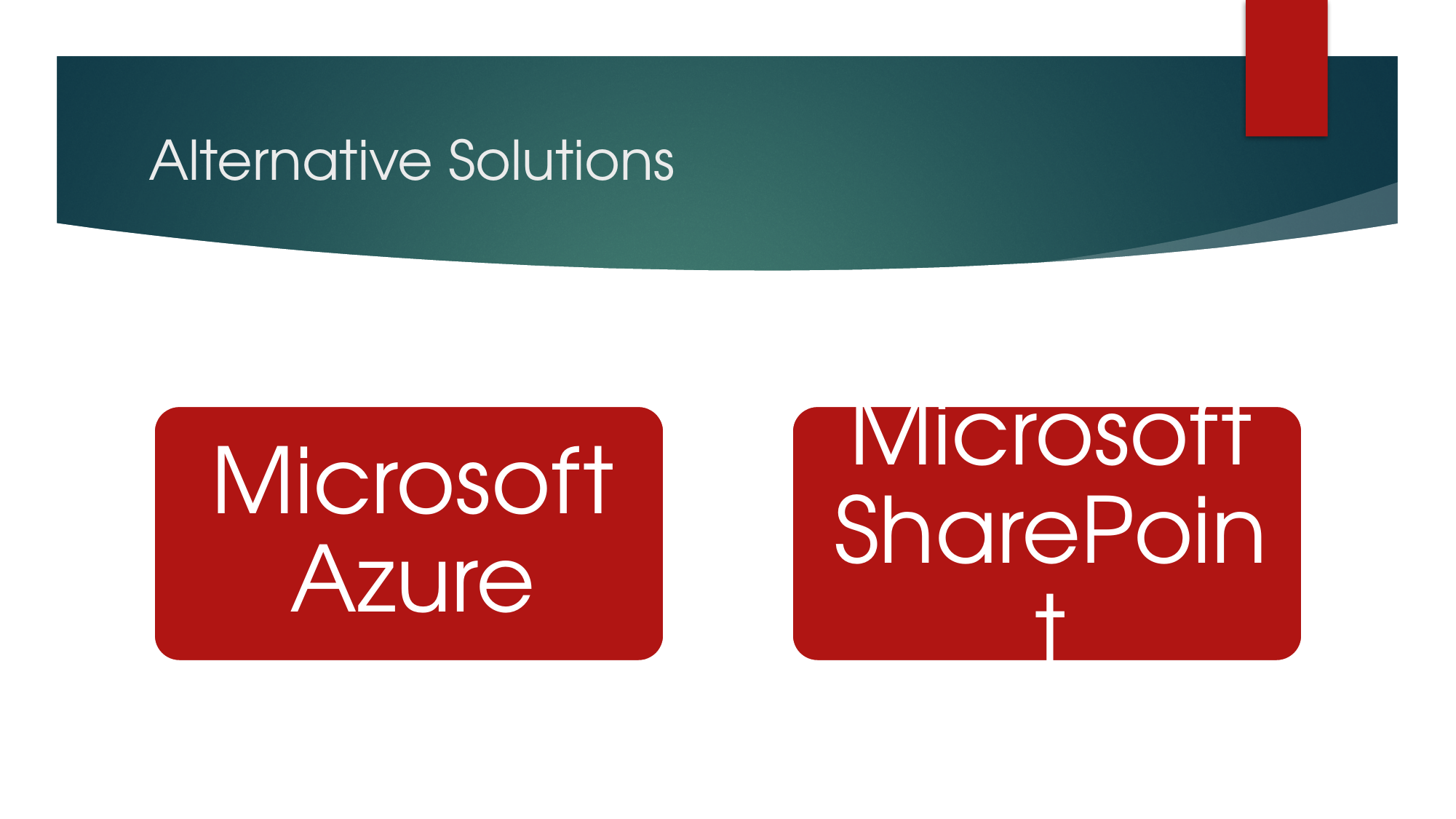

# Alternative Solutions
Microsoft Azure
Microsoft SharePoint